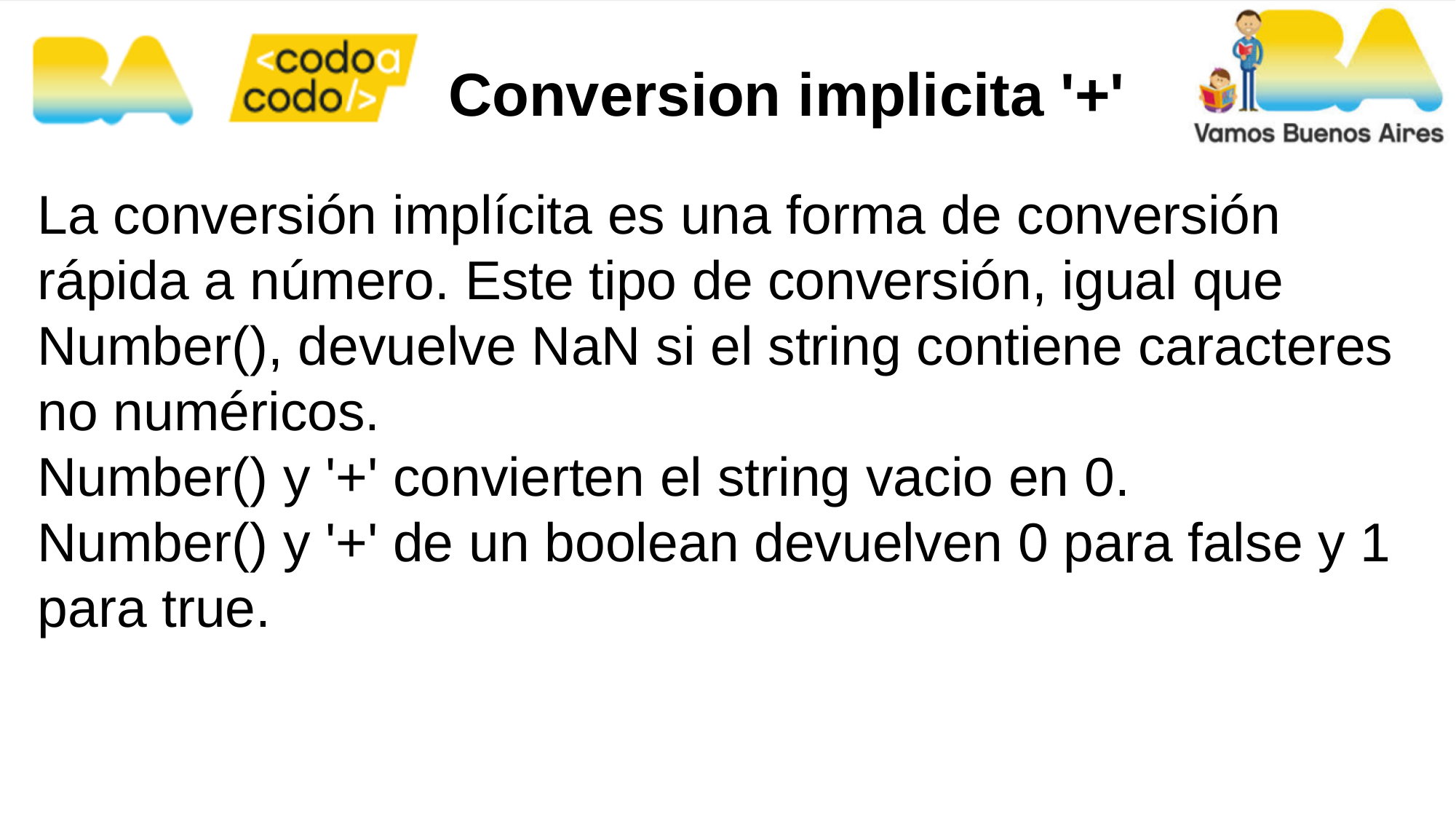

Conversion implicita '+'
La conversión implícita es una forma de conversión rápida a número. Este tipo de conversión, igual que Number(), devuelve NaN si el string contiene caracteres no numéricos.
Number() y '+' convierten el string vacio en 0.
Number() y '+' de un boolean devuelven 0 para false y 1 para true.